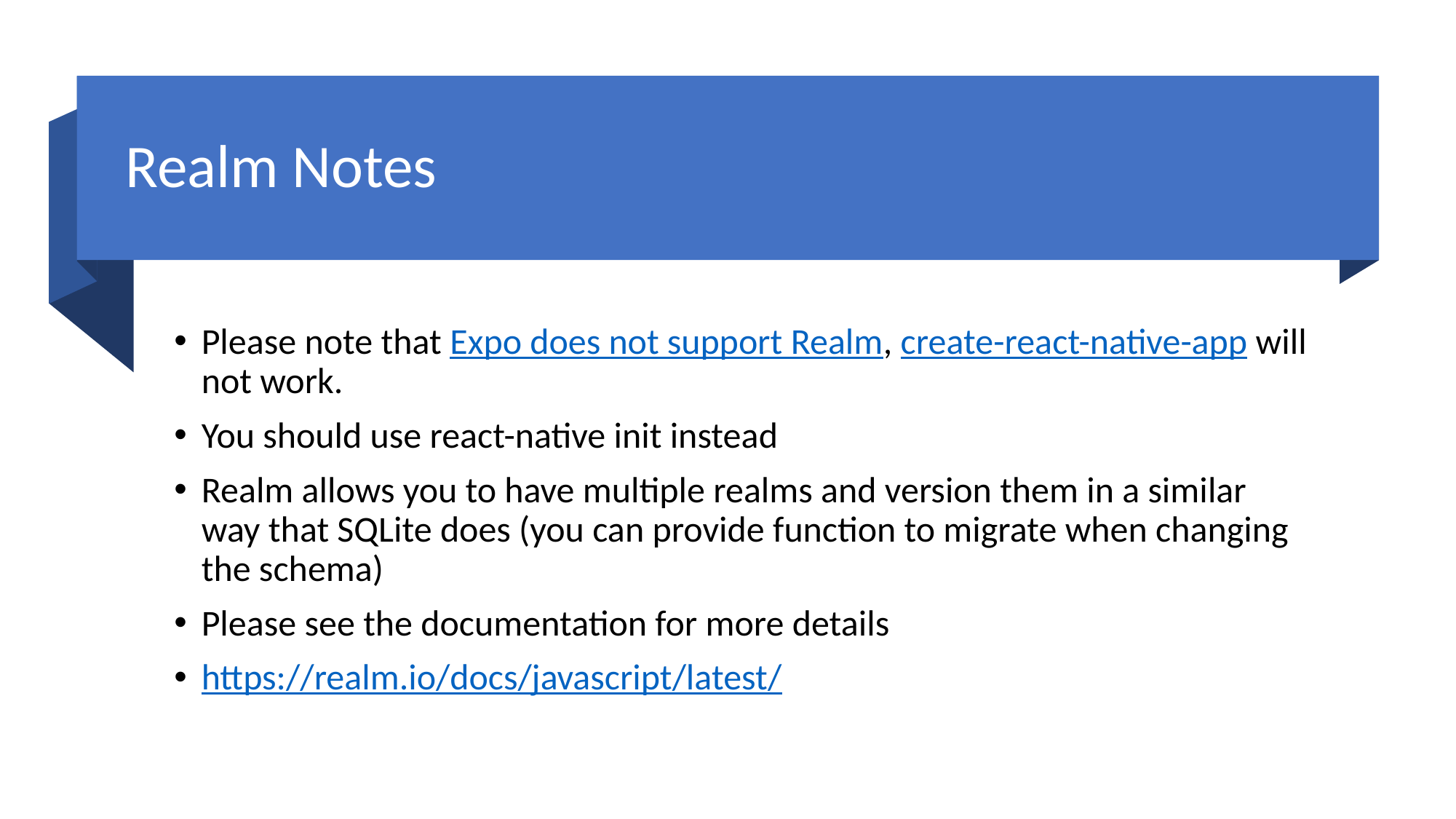

# Realm Notes

Please note that Expo does not support Realm, create-react-native-app will not work.
You should use react-native init instead
Realm allows you to have multiple realms and version them in a similar way that SQLite does (you can provide function to migrate when changing the schema)
Please see the documentation for more details
https://realm.io/docs/javascript/latest/